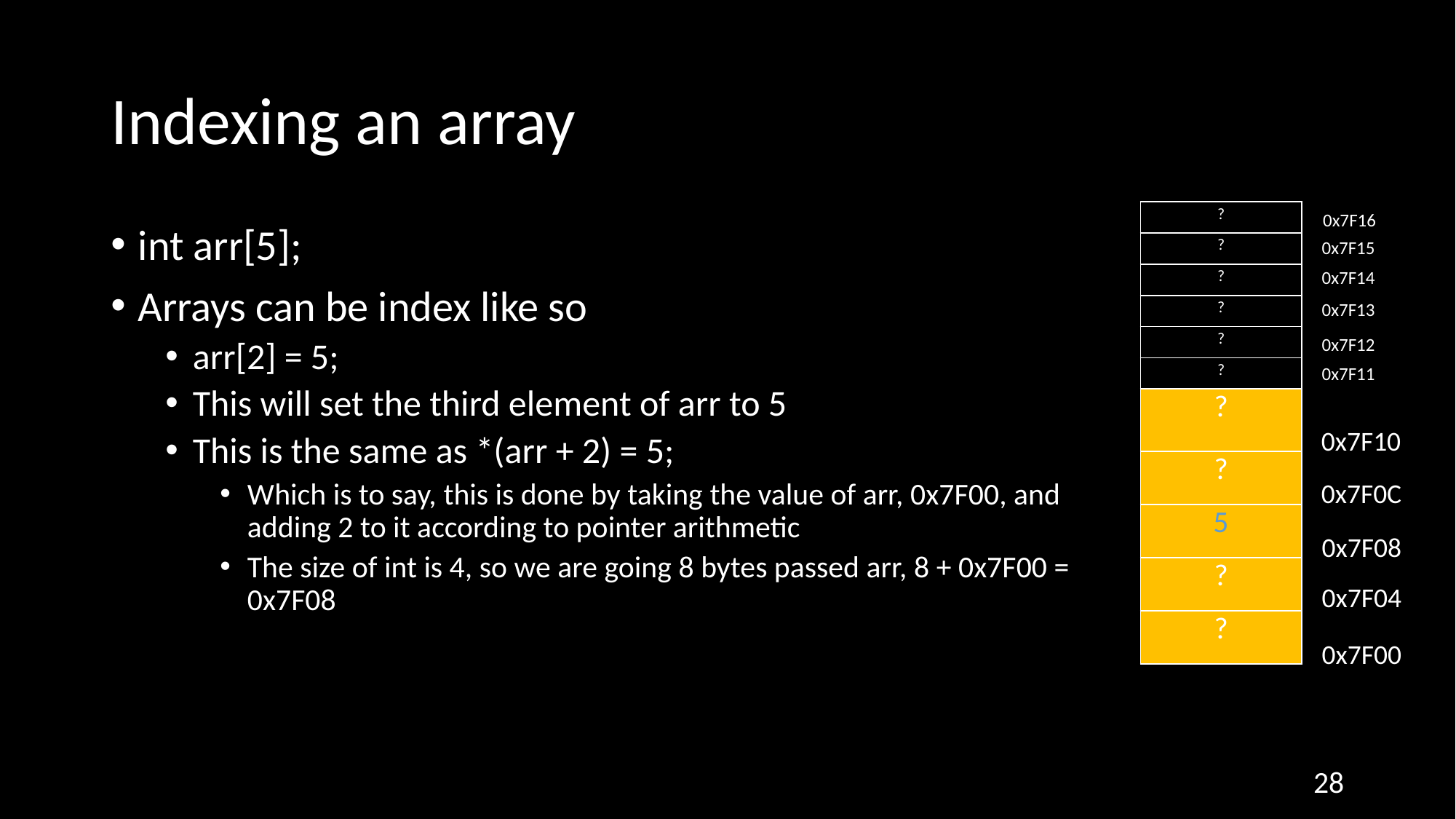

# Indexing an array
| ? |
| --- |
| ? |
| ? |
| ? |
| ? |
| ? |
| ? |
| ? |
| 5 |
| ? |
| ? |
0x7F16
int arr[5];
Arrays can be index like so
arr[2] = 5;
This will set the third element of arr to 5
This is the same as *(arr + 2) = 5;
Which is to say, this is done by taking the value of arr, 0x7F00, and adding 2 to it according to pointer arithmetic
The size of int is 4, so we are going 8 bytes passed arr, 8 + 0x7F00 = 0x7F08
0x7F15
0x7F14
0x7F13
0x7F12
0x7F11
0x7F10
0x7F0C
0x7F08
0x7F04
0x7F00
28